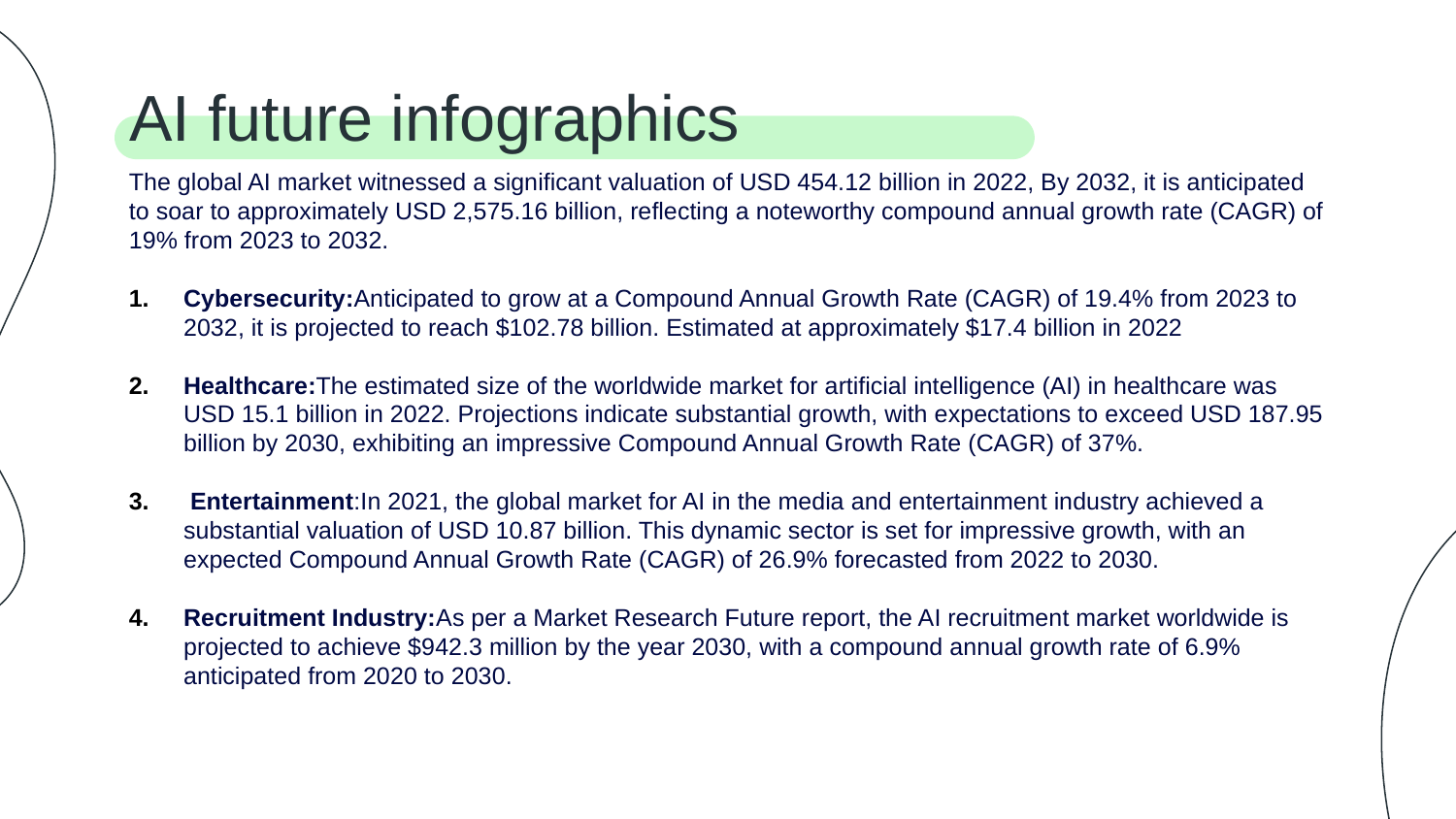

# AI future infographics
The global AI market witnessed a significant valuation of USD 454.12 billion in 2022, By 2032, it is anticipated to soar to approximately USD 2,575.16 billion, reflecting a noteworthy compound annual growth rate (CAGR) of 19% from 2023 to 2032.

Cybersecurity:Anticipated to grow at a Compound Annual Growth Rate (CAGR) of 19.4% from 2023 to 2032, it is projected to reach $102.78 billion. Estimated at approximately $17.4 billion in 2022

Healthcare:The estimated size of the worldwide market for artificial intelligence (AI) in healthcare was USD 15.1 billion in 2022. Projections indicate substantial growth, with expectations to exceed USD 187.95 billion by 2030, exhibiting an impressive Compound Annual Growth Rate (CAGR) of 37%.

 Entertainment:In 2021, the global market for AI in the media and entertainment industry achieved a substantial valuation of USD 10.87 billion. This dynamic sector is set for impressive growth, with an expected Compound Annual Growth Rate (CAGR) of 26.9% forecasted from 2022 to 2030.

Recruitment Industry:As per a Market Research Future report, the AI recruitment market worldwide is projected to achieve $942.3 million by the year 2030, with a compound annual growth rate of 6.9% anticipated from 2020 to 2030.